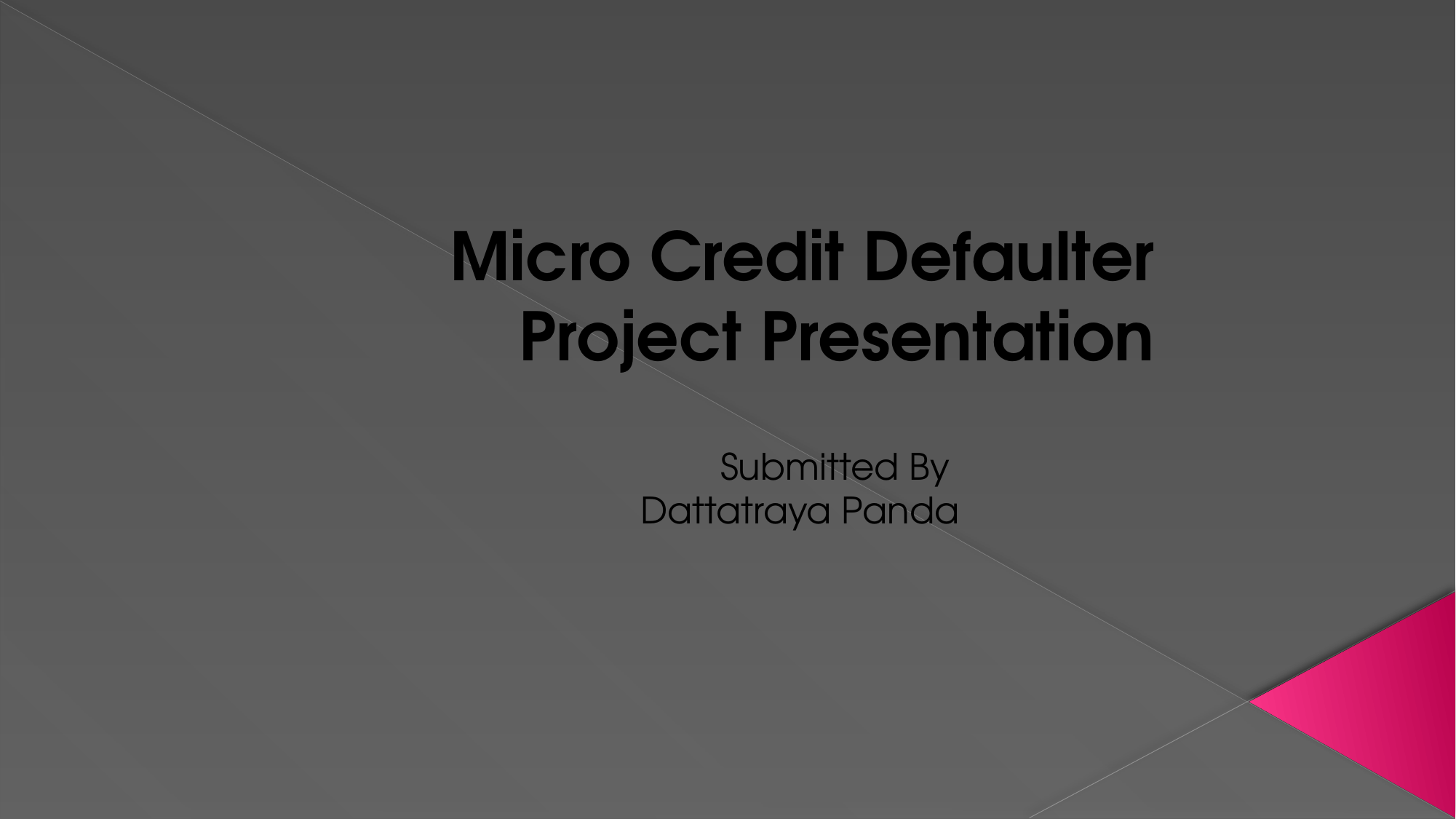

# Micro Credit Defaulter Project Presentation
Submitted By
Dattatraya Panda